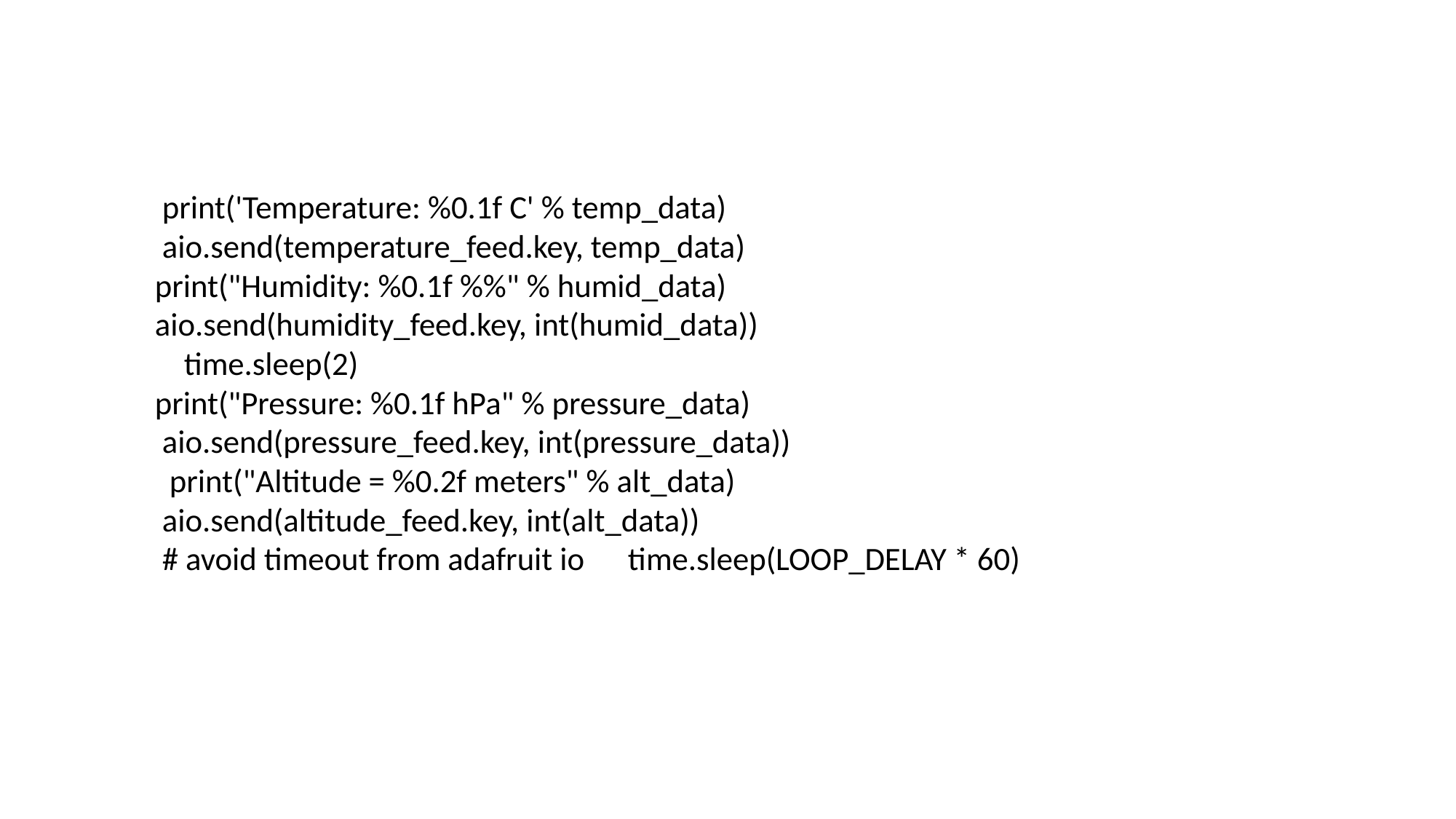

print('Temperature: %0.1f C' % temp_data)
 aio.send(temperature_feed.key, temp_data)
print("Humidity: %0.1f %%" % humid_data)
aio.send(humidity_feed.key, int(humid_data))
    time.sleep(2)
print("Pressure: %0.1f hPa" % pressure_data)
 aio.send(pressure_feed.key, int(pressure_data))
  print("Altitude = %0.2f meters" % alt_data)
 aio.send(altitude_feed.key, int(alt_data))
 # avoid timeout from adafruit io      time.sleep(LOOP_DELAY * 60)
#